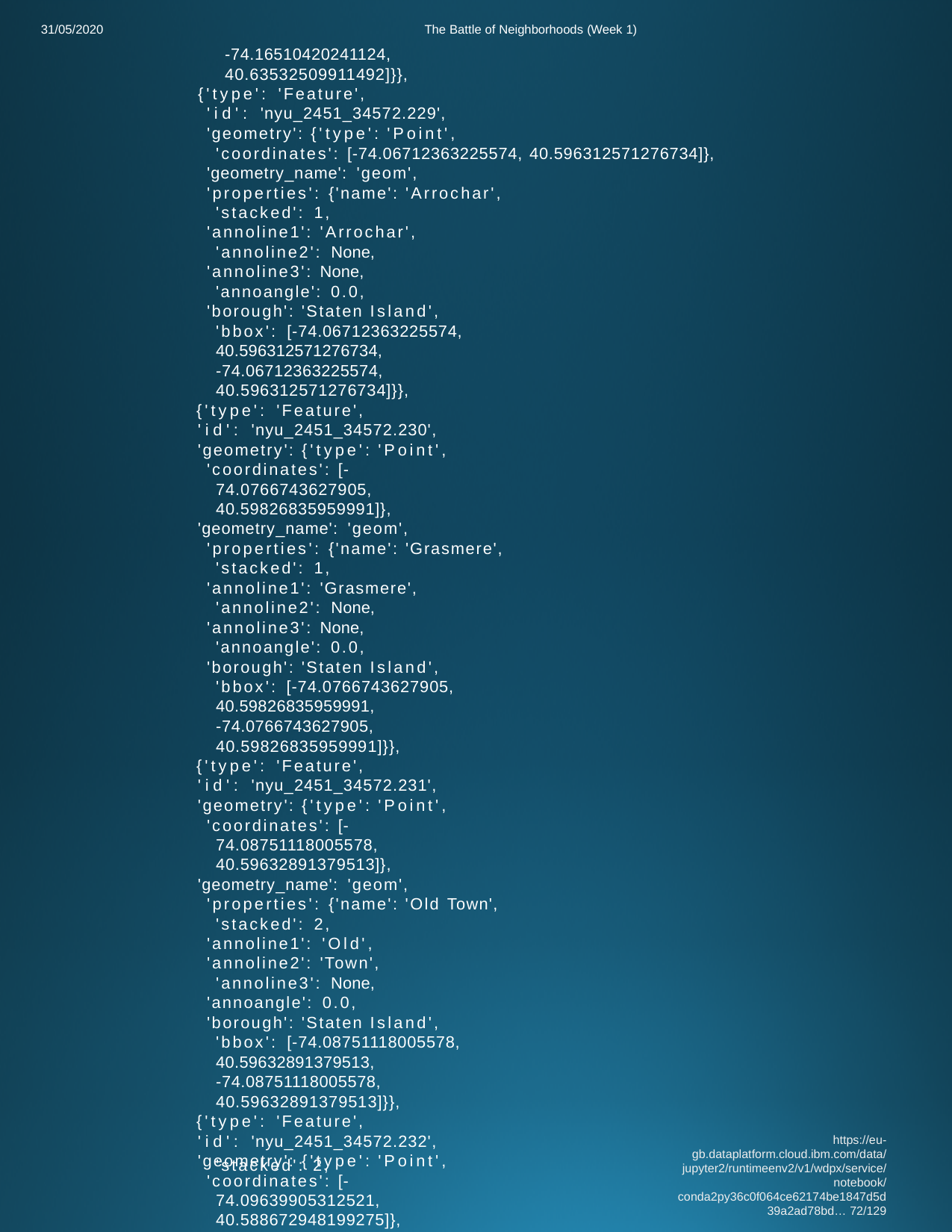

31/05/2020
The Battle of Neighborhoods (Week 1)
-74.16510420241124,
40.63532509911492]}},
{'type': 'Feature',
'id': 'nyu_2451_34572.229',
'geometry': {'type': 'Point',
'coordinates': [-74.06712363225574, 40.596312571276734]},
'geometry_name': 'geom',
'properties': {'name': 'Arrochar',  'stacked': 1,
'annoline1': 'Arrochar',  'annoline2': None,
'annoline3': None,  'annoangle': 0.0,
'borough': 'Staten Island',  'bbox': [-74.06712363225574,
40.596312571276734,
-74.06712363225574,
40.596312571276734]}},
{'type': 'Feature',
'id': 'nyu_2451_34572.230',
'geometry': {'type': 'Point',
'coordinates': [-74.0766743627905, 40.59826835959991]},
'geometry_name': 'geom',
'properties': {'name': 'Grasmere',  'stacked': 1,
'annoline1': 'Grasmere',  'annoline2': None,
'annoline3': None,  'annoangle': 0.0,
'borough': 'Staten Island',  'bbox': [-74.0766743627905,
40.59826835959991,
-74.0766743627905,
40.59826835959991]}},
{'type': 'Feature',
'id': 'nyu_2451_34572.231',
'geometry': {'type': 'Point',
'coordinates': [-74.08751118005578, 40.59632891379513]},
'geometry_name': 'geom',
'properties': {'name': 'Old Town',  'stacked': 2,
'annoline1': 'Old',
'annoline2': 'Town',  'annoline3': None,
'annoangle': 0.0,
'borough': 'Staten Island',  'bbox': [-74.08751118005578,
40.59632891379513,
-74.08751118005578,
40.59632891379513]}},
{'type': 'Feature',
'id': 'nyu_2451_34572.232',
'geometry': {'type': 'Point',
'coordinates': [-74.09639905312521, 40.588672948199275]},
'geometry_name': 'geom',
'properties': {'name': 'Dongan Hills',
https://eu-gb.dataplatform.cloud.ibm.com/data/jupyter2/runtimeenv2/v1/wdpx/service/notebook/conda2py36c0f064ce62174be1847d5d39a2ad78bd… 72/129
'stacked': 2,